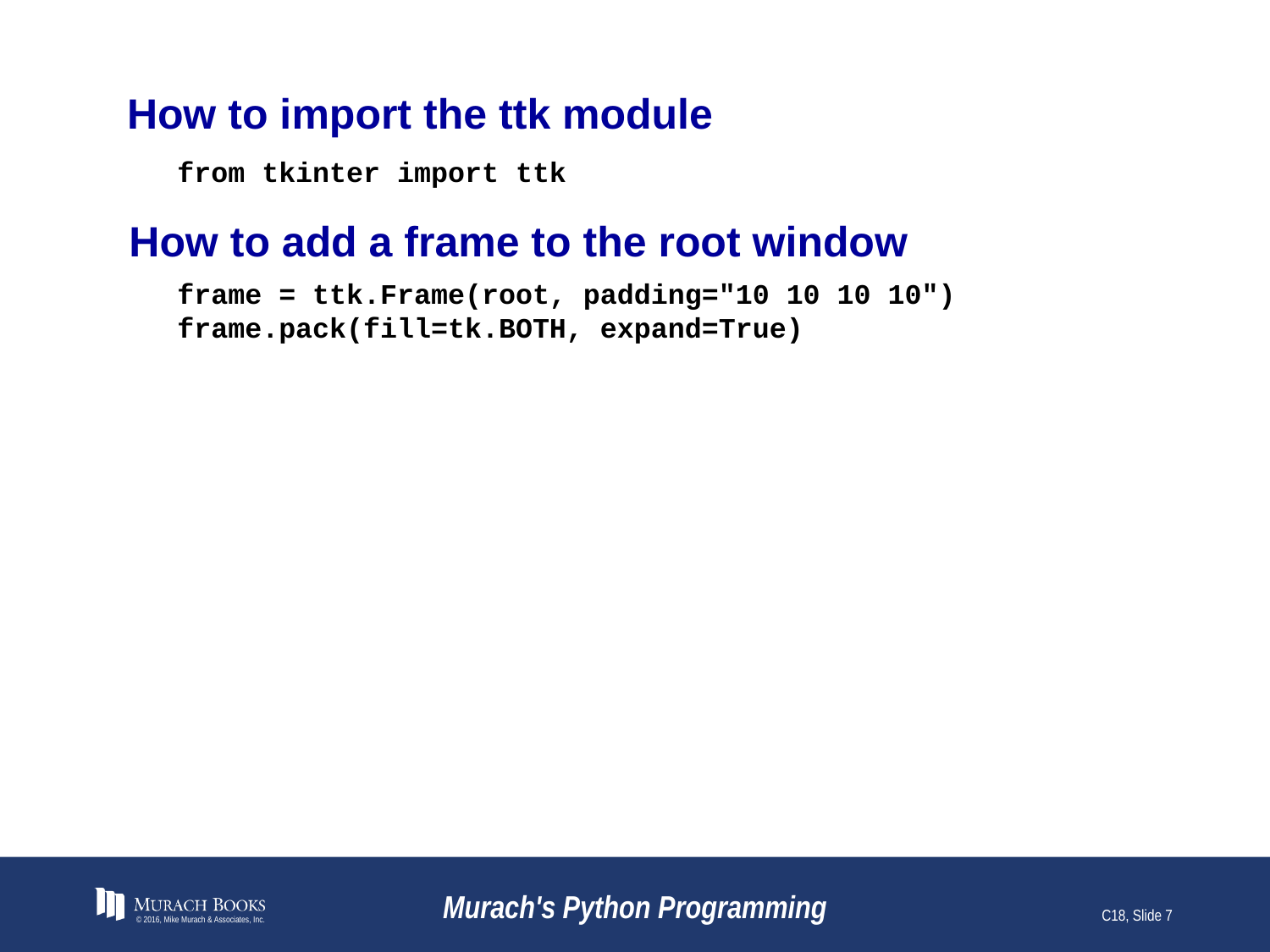

# How to import the ttk module
from tkinter import ttk
How to add a frame to the root window
frame = ttk.Frame(root, padding="10 10 10 10")
frame.pack(fill=tk.BOTH, expand=True)

© 2016, Mike Murach & Associates, Inc.
Murach's Python Programming

C18, Slide 7